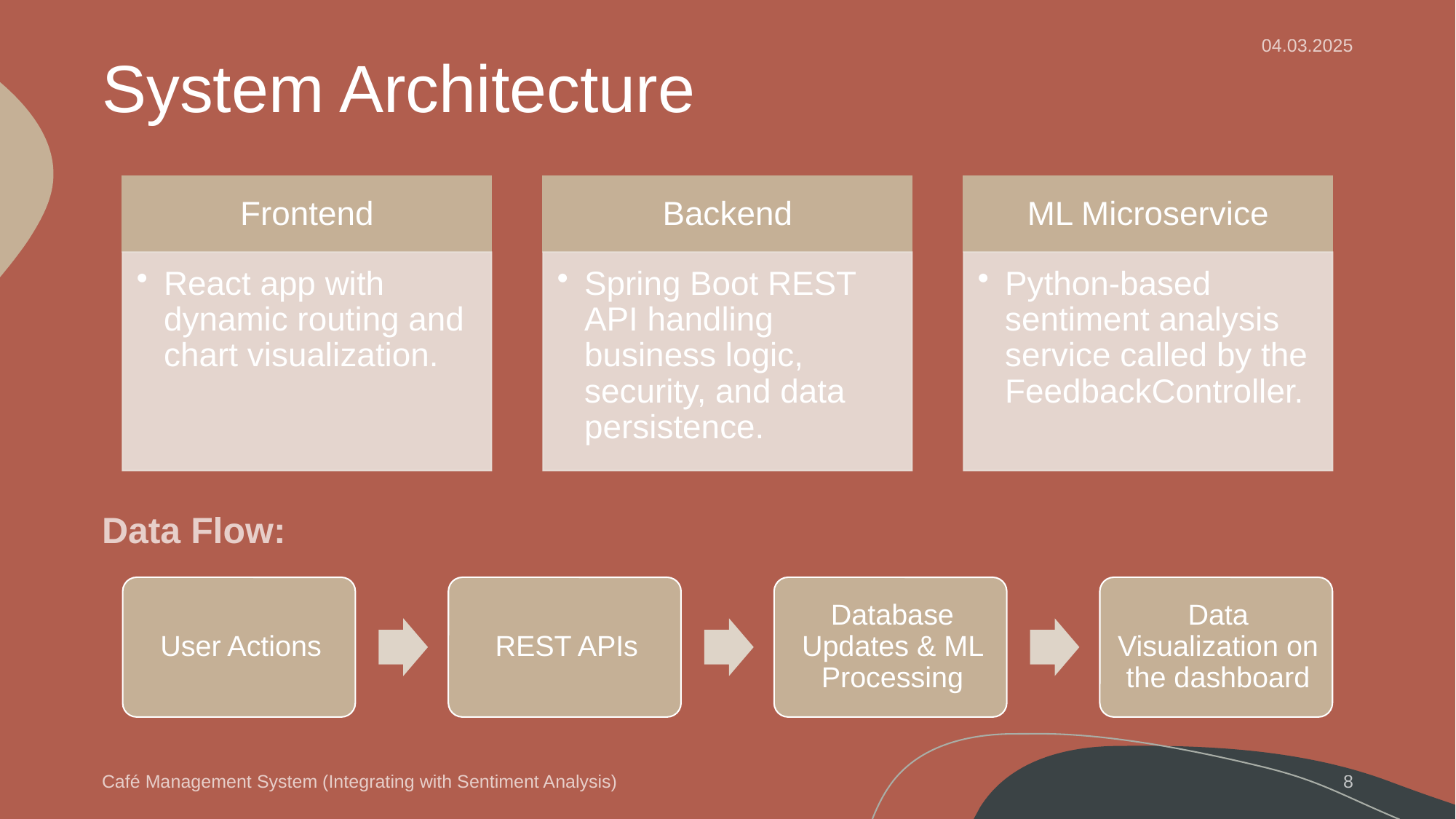

# System Architecture
04.03.2025
Frontend
React app with dynamic routing and chart visualization.
Backend
Spring Boot REST API handling business logic, security, and data persistence.
ML Microservice
Python-based sentiment analysis service called by the FeedbackController.
Data Flow:
User Actions

REST APIs

Database Updates & ML Processing

Data Visualization on the dashboard
Café Management System (Integrating with Sentiment Analysis)
8